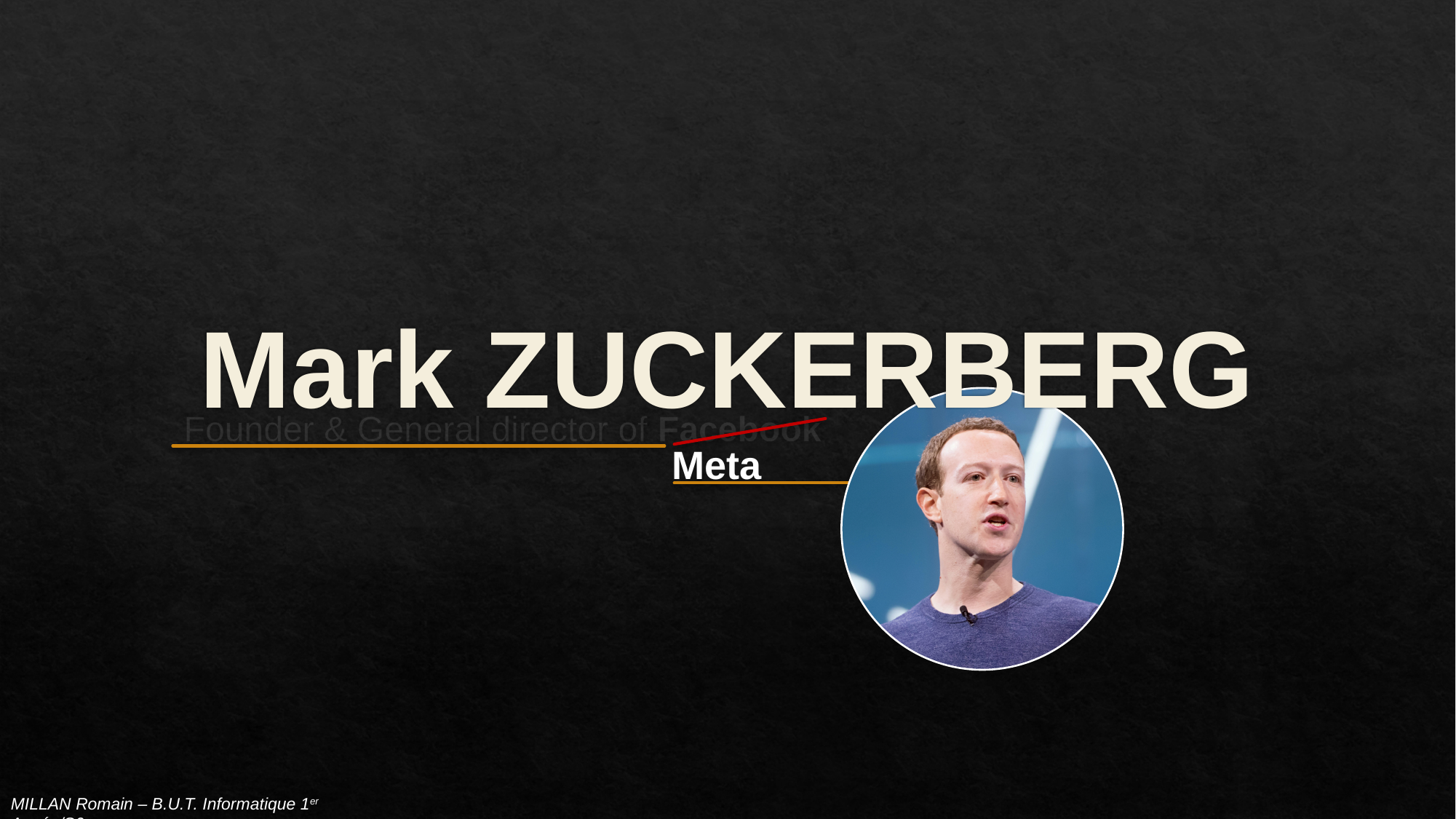

# Mark ZUCKERBERG

Founder & General director of Facebook
Meta
MILLAN Romain – B.U.T. Informatique 1er Année/S6